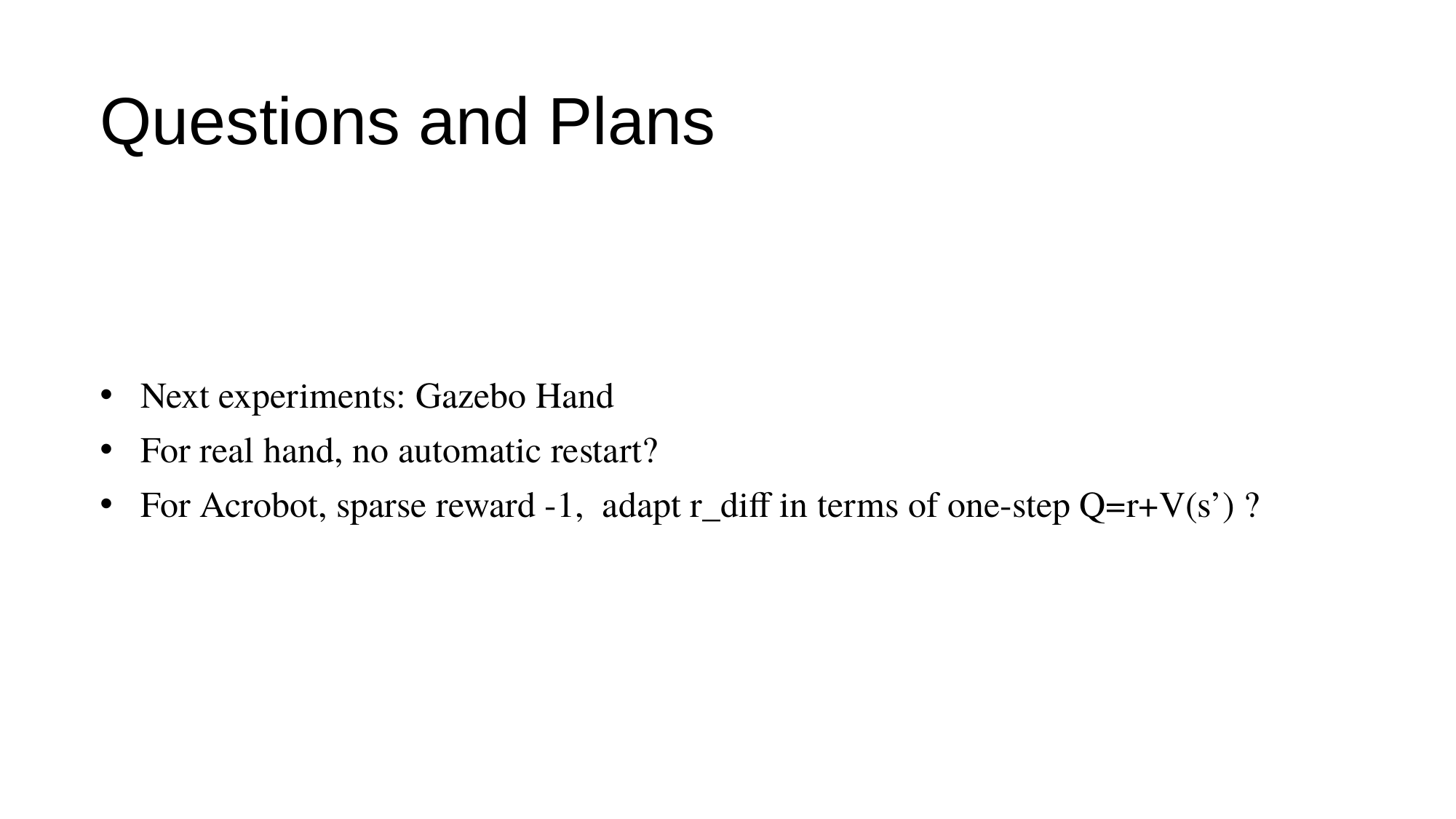

# Questions and Plans
Next experiments: Gazebo Hand
For real hand, no automatic restart?
For Acrobot, sparse reward -1,  adapt r_diff in terms of one-step Q=r+V(s’) ?